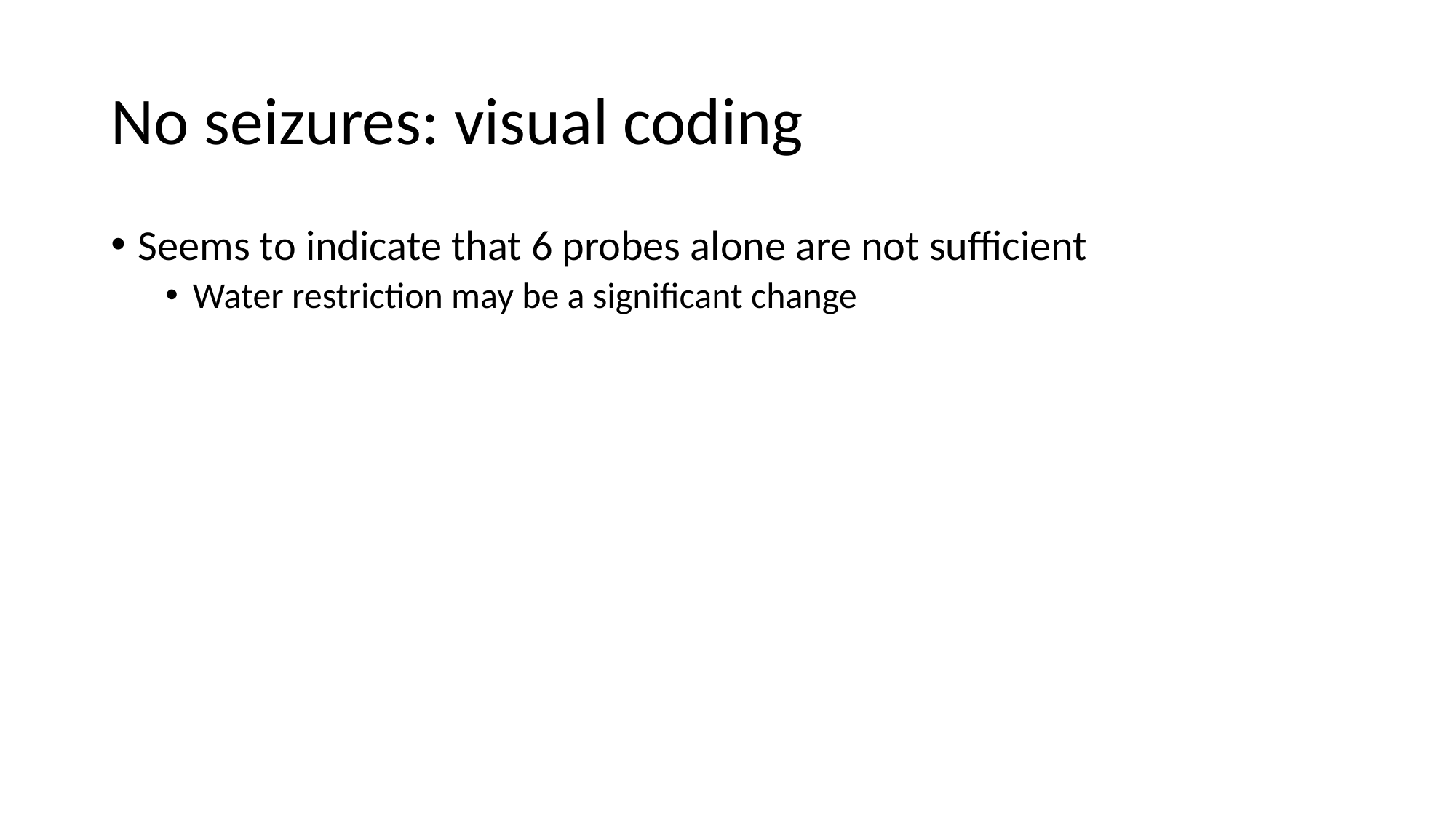

# No seizures: visual coding
Seems to indicate that 6 probes alone are not sufficient
Water restriction may be a significant change